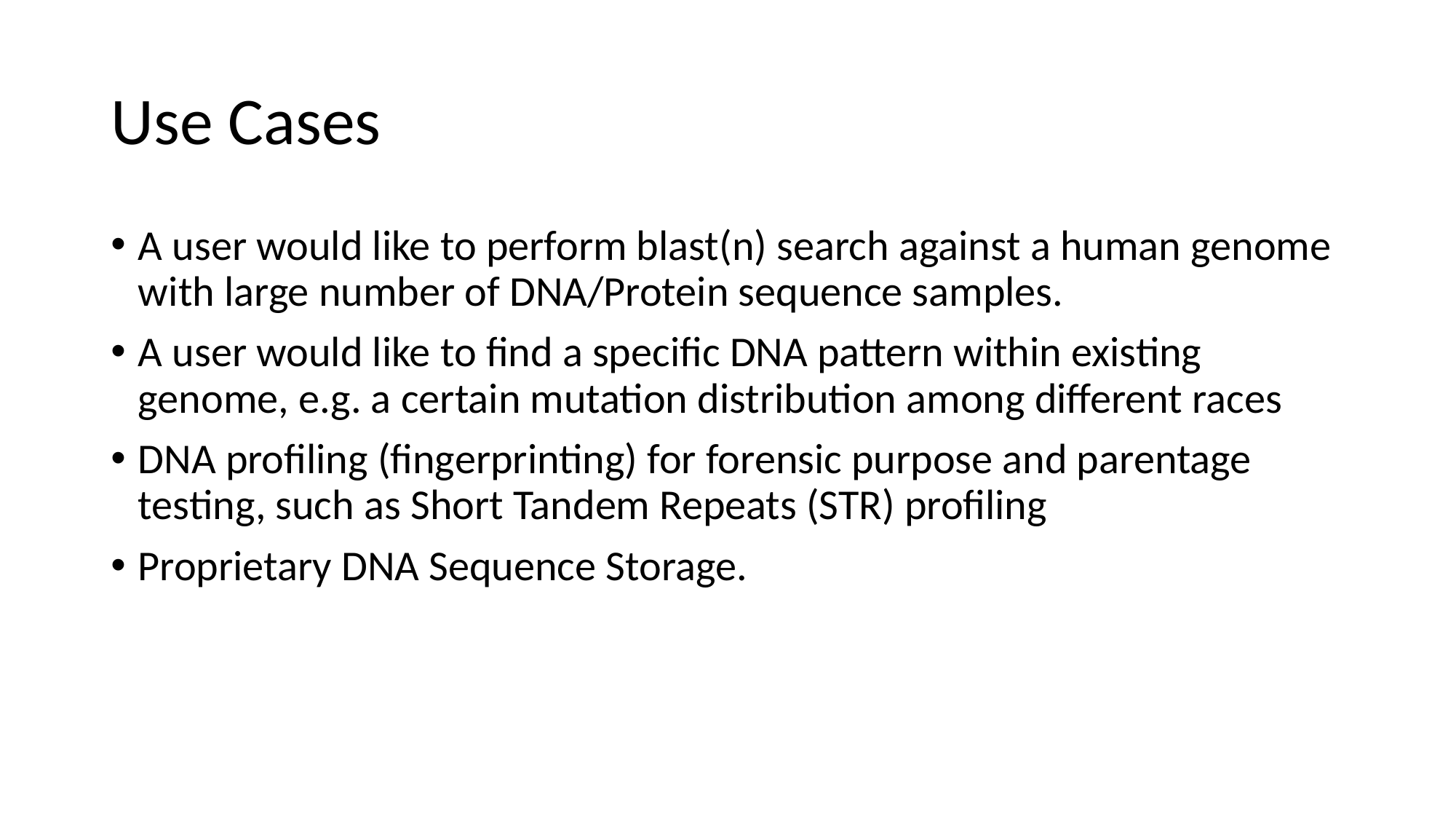

# Use Cases
A user would like to perform blast(n) search against a human genome with large number of DNA/Protein sequence samples.
A user would like to find a specific DNA pattern within existing genome, e.g. a certain mutation distribution among different races
DNA profiling (fingerprinting) for forensic purpose and parentage testing, such as Short Tandem Repeats (STR) profiling
Proprietary DNA Sequence Storage.